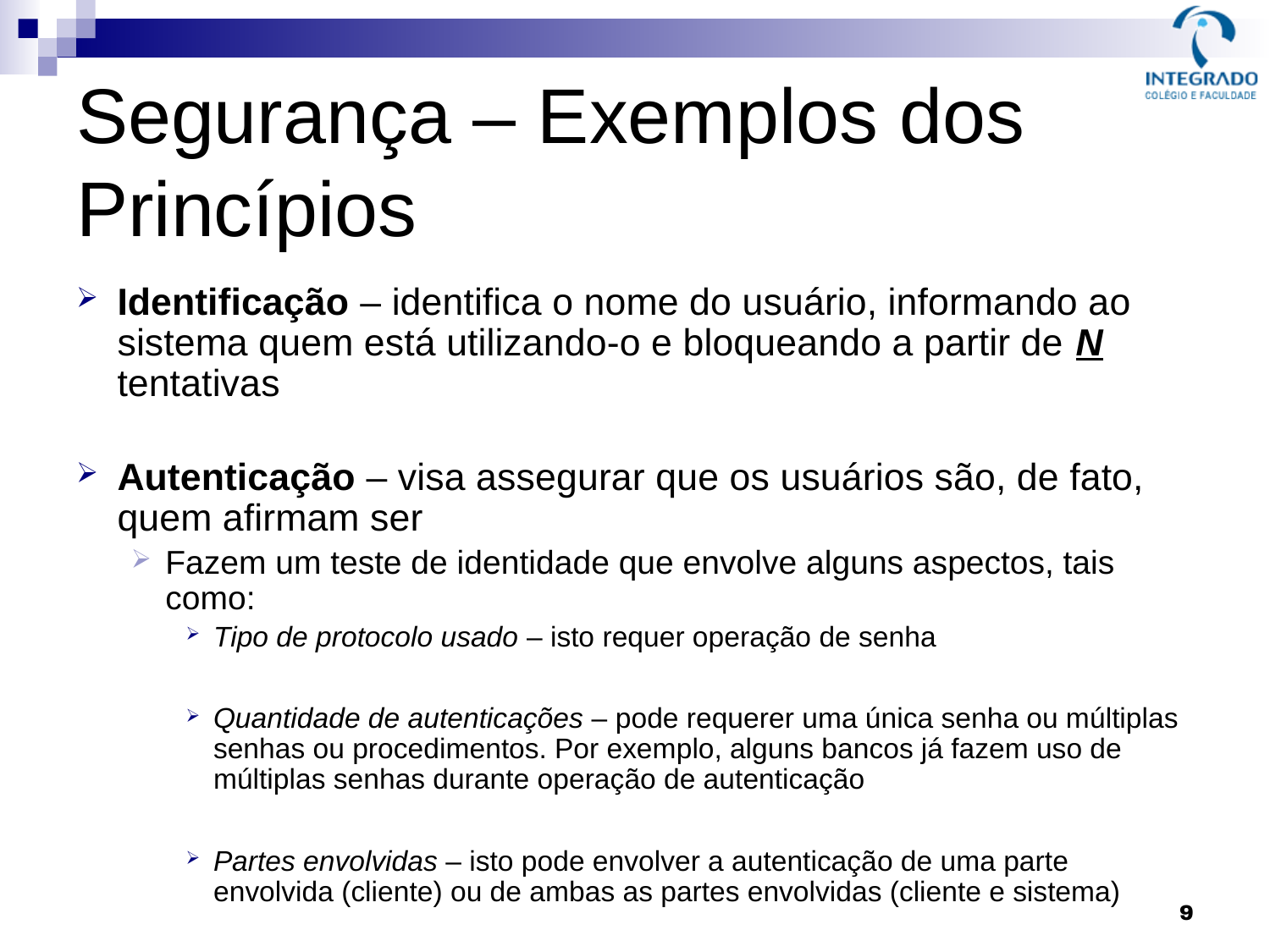

# Segurança – Exemplos dos Princípios
Identificação – identifica o nome do usuário, informando ao sistema quem está utilizando-o e bloqueando a partir de N tentativas

Autenticação – visa assegurar que os usuários são, de fato, quem afirmam ser
Fazem um teste de identidade que envolve alguns aspectos, tais como:
Tipo de protocolo usado – isto requer operação de senha

Quantidade de autenticações – pode requerer uma única senha ou múltiplas senhas ou procedimentos. Por exemplo, alguns bancos já fazem uso de múltiplas senhas durante operação de autenticação

Partes envolvidas – isto pode envolver a autenticação de uma parte envolvida (cliente) ou de ambas as partes envolvidas (cliente e sistema)

9